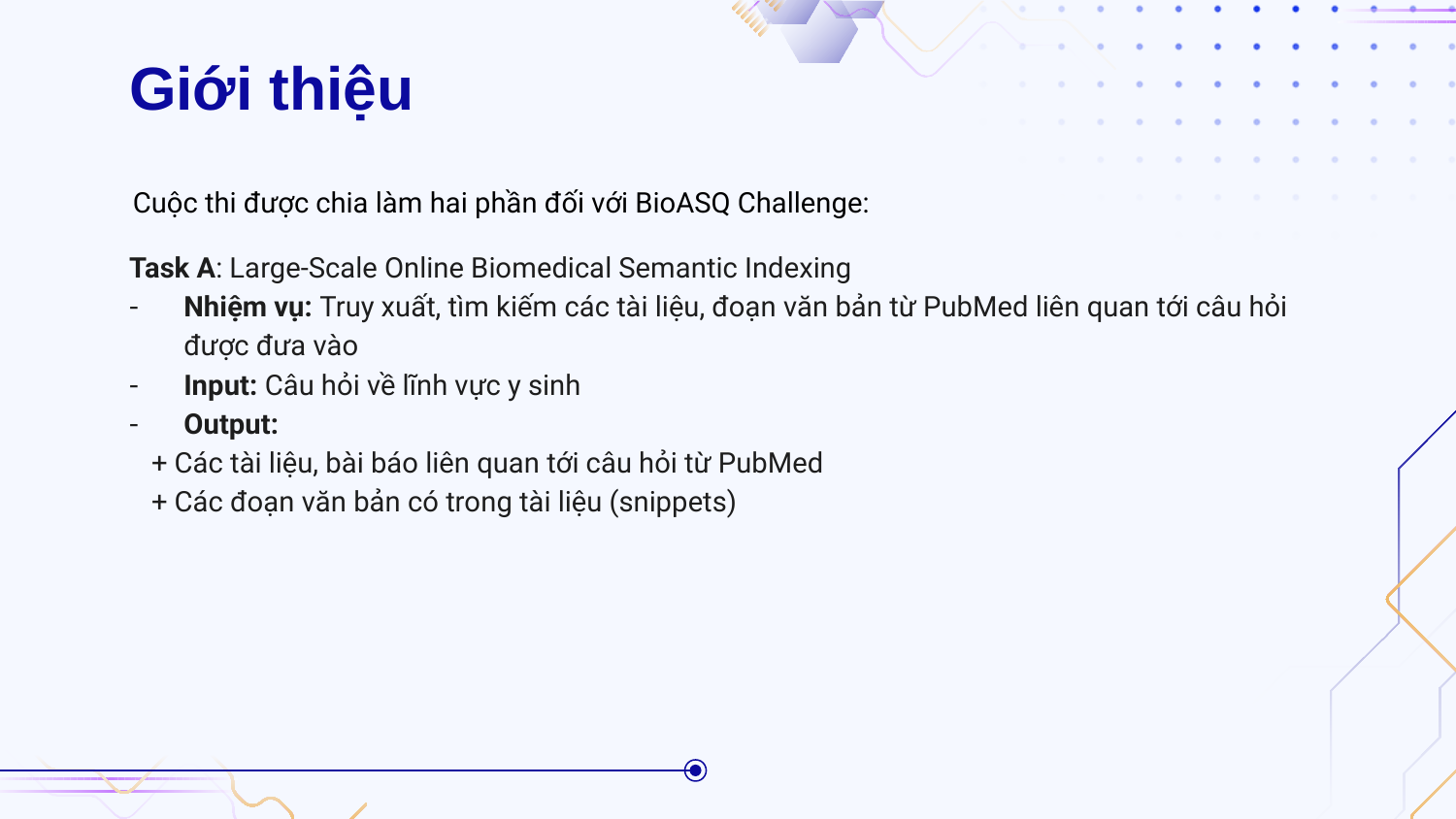

# Giới thiệu
Cuộc thi được chia làm hai phần đối với BioASQ Challenge:

Task A: Large-Scale Online Biomedical Semantic Indexing
Nhiệm vụ: Truy xuất, tìm kiếm các tài liệu, đoạn văn bản từ PubMed liên quan tới câu hỏi được đưa vào
Input: Câu hỏi về lĩnh vực y sinh
Output:
+ Các tài liệu, bài báo liên quan tới câu hỏi từ PubMed
+ Các đoạn văn bản có trong tài liệu (snippets)